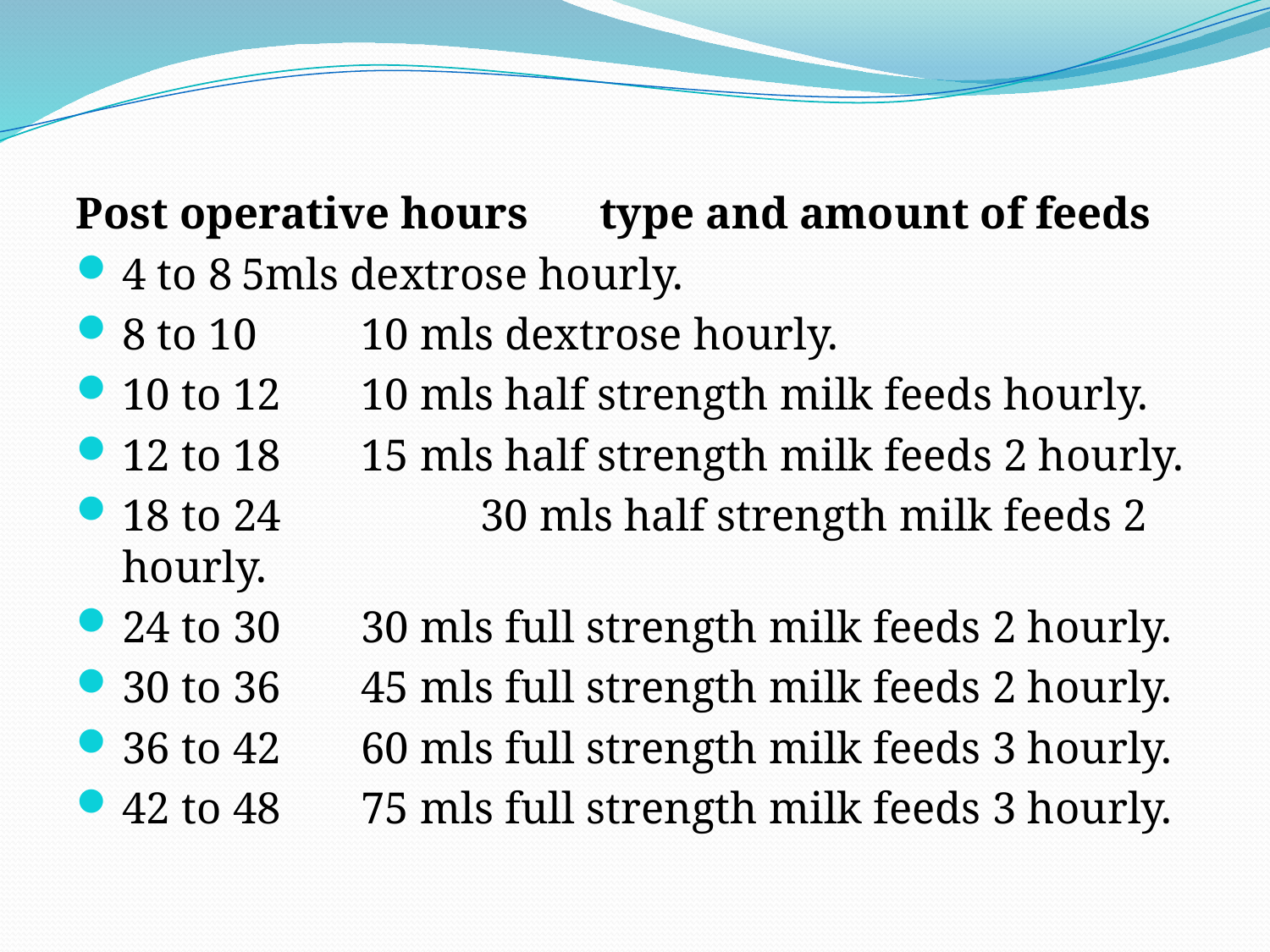

#
Post operative hours      	type and amount of feeds
4 to 8				5mls dextrose hourly.
8 to 10 			10 mls dextrose hourly.
10 to 12 			10 mls half strength milk feeds hourly.
12 to 18 			15 mls half strength milk feeds 2 hourly.
18 to 24 	 		30 mls half strength milk feeds 2 hourly.
24 to 30 			30 mls full strength milk feeds 2 hourly.
30 to 36 			45 mls full strength milk feeds 2 hourly.
36 to 42 			60 mls full strength milk feeds 3 hourly.
42 to 48 			75 mls full strength milk feeds 3 hourly.